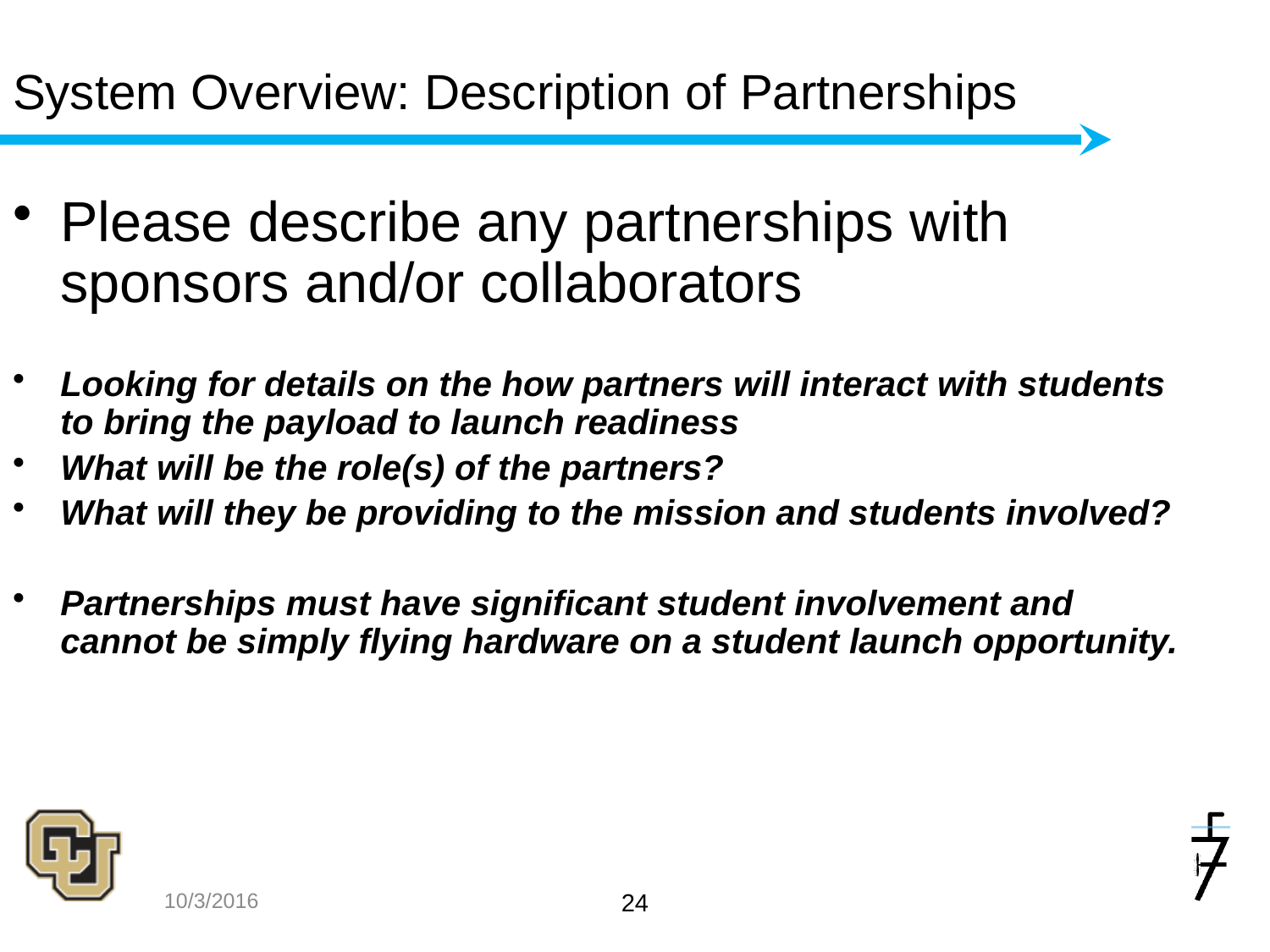

# System Overview: Description of Partnerships
Please describe any partnerships with sponsors and/or collaborators

Looking for details on the how partners will interact with students to bring the payload to launch readiness
What will be the role(s) of the partners?
What will they be providing to the mission and students involved?

Partnerships must have significant student involvement and cannot be simply flying hardware on a student launch opportunity.

10/3/2016
24